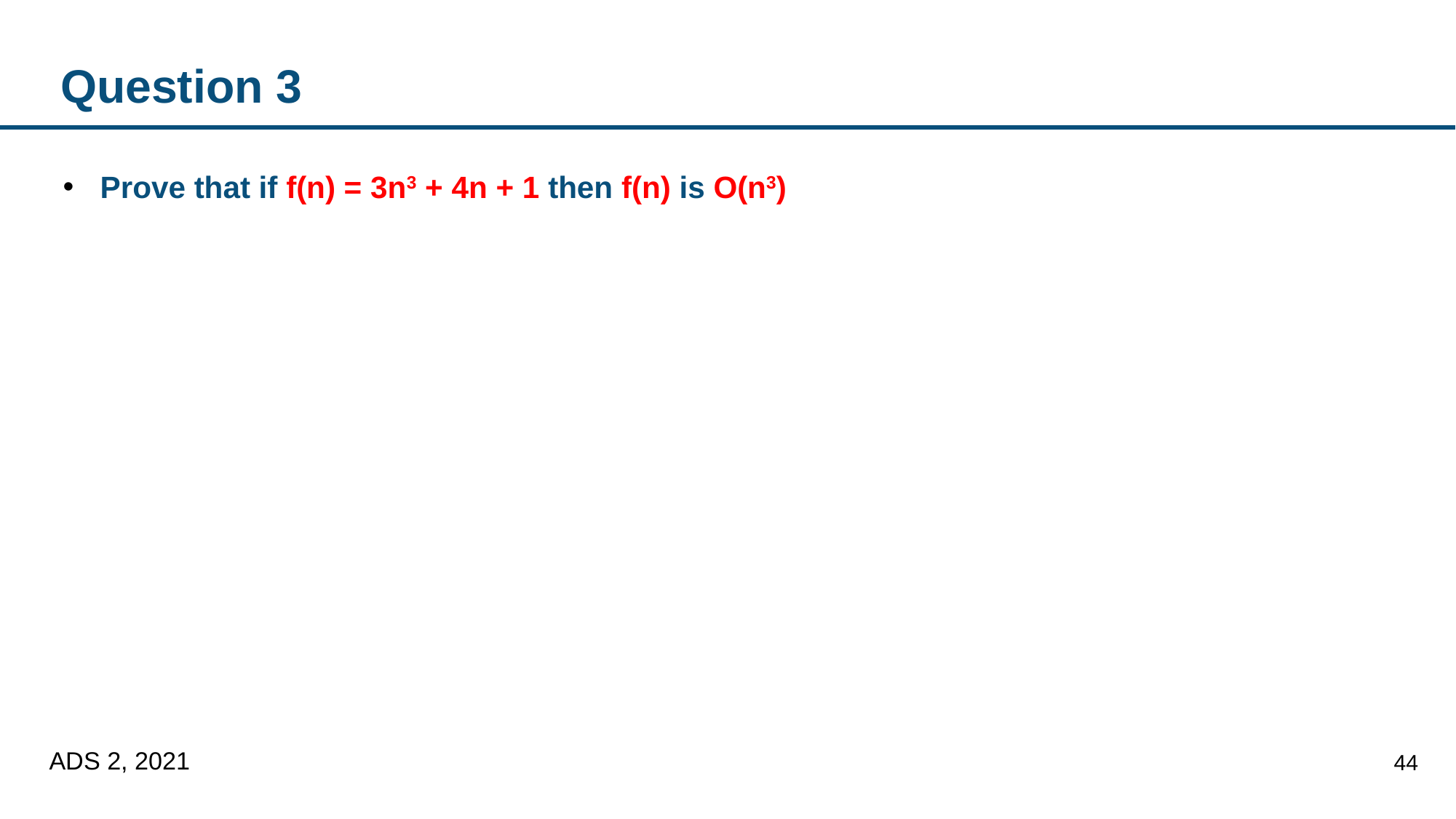

# Question 3
Prove that if f(n) = 3n3 + 4n + 1 then f(n) is O(n3)
ADS 2, 2021
44